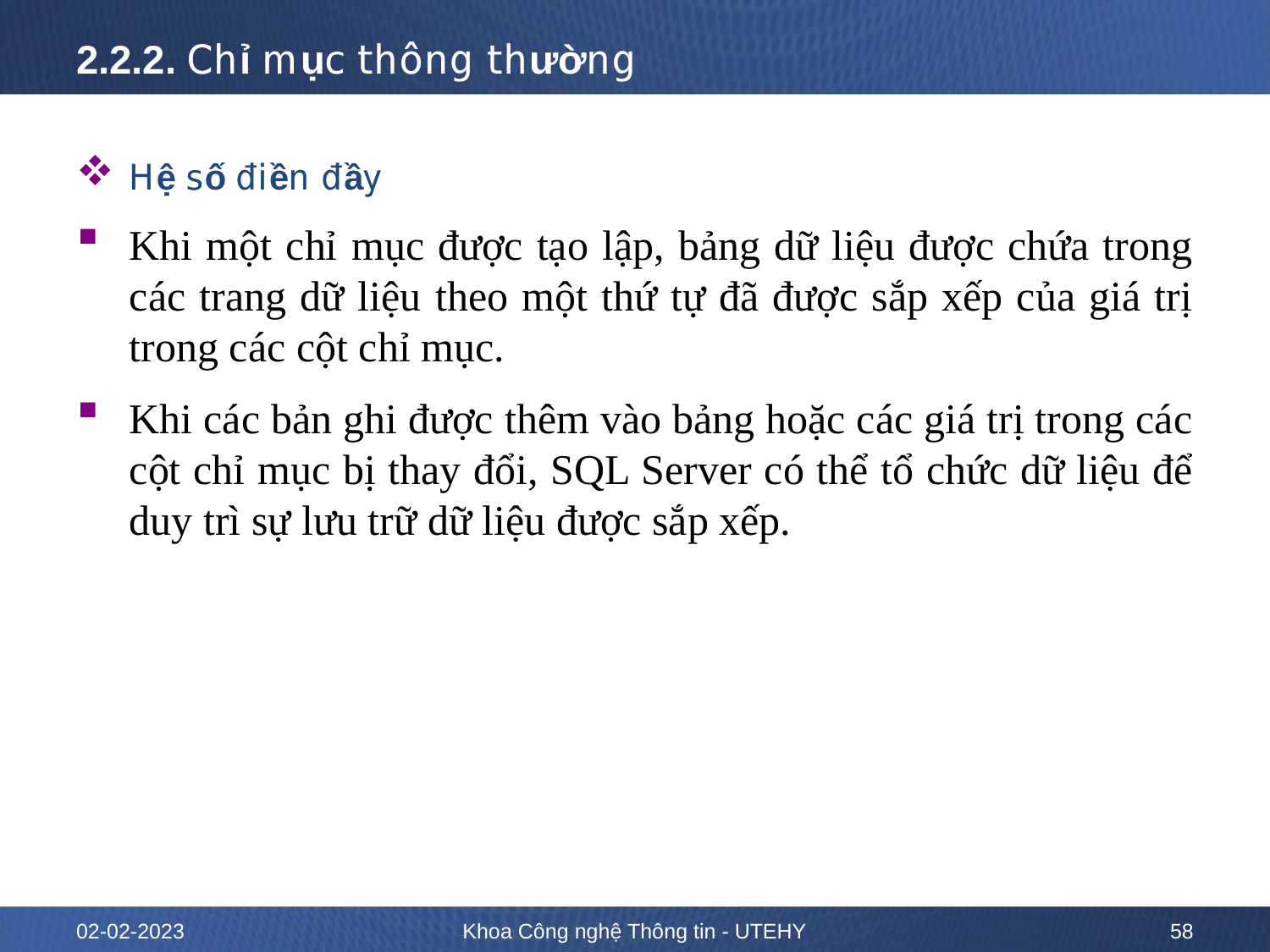

# 2.2.2. Chỉ mục thông thường
Hệ số điền đầy
Khi một chỉ mục được tạo lập, bảng dữ liệu được chứa trong các trang dữ liệu theo một thứ tự đã được sắp xếp của giá trị trong các cột chỉ mục.
Khi các bản ghi được thêm vào bảng hoặc các giá trị trong các cột chỉ mục bị thay đổi, SQL Server có thể tổ chức dữ liệu để duy trì sự lưu trữ dữ liệu được sắp xếp.

02-02-2023
Khoa Công nghệ Thông tin - UTEHY
58